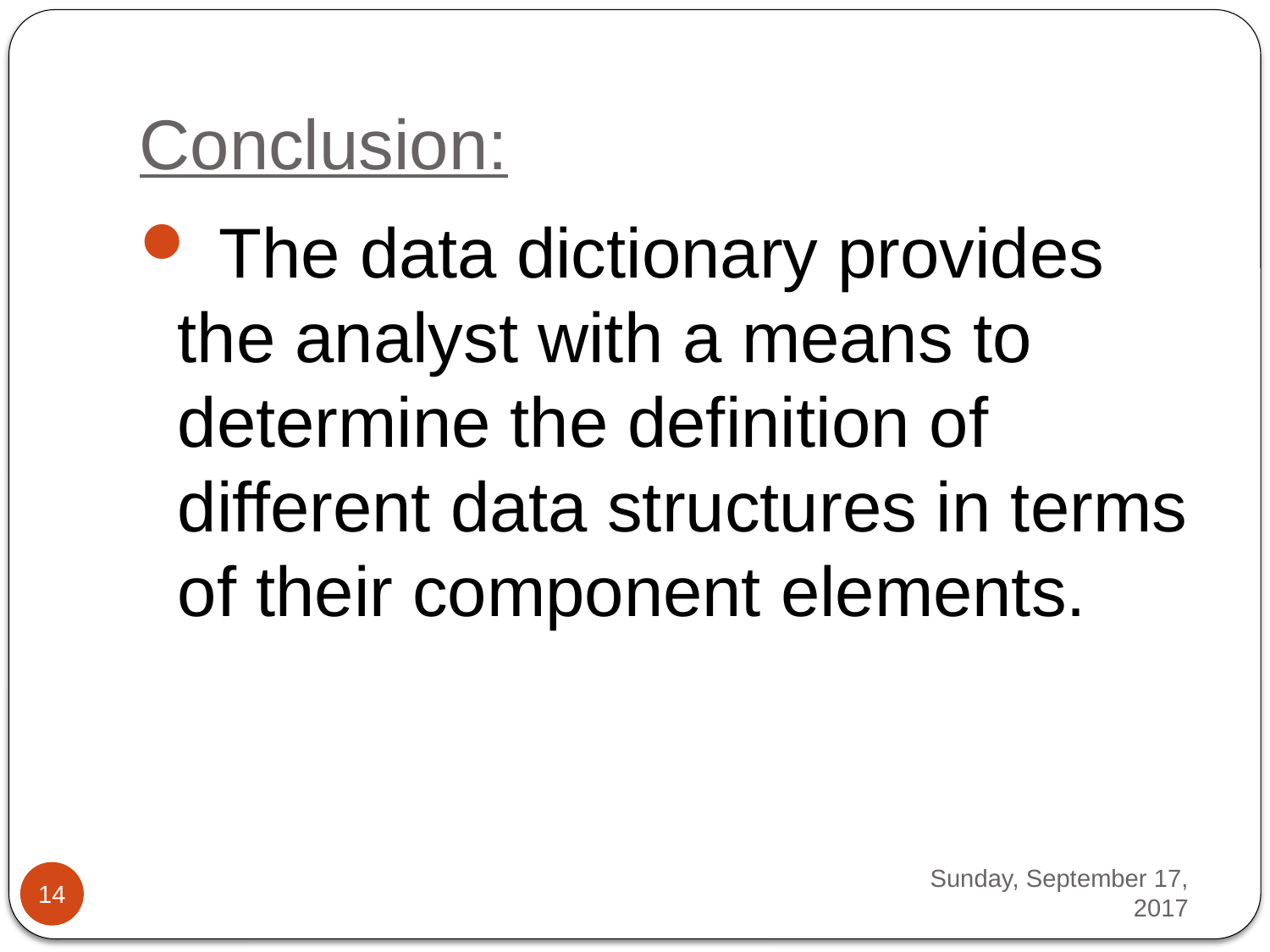

# Conclusion:
 The data dictionary provides the analyst with a means to determine the definition of different data structures in terms of their component elements.

Sunday, September 17, 2017
14